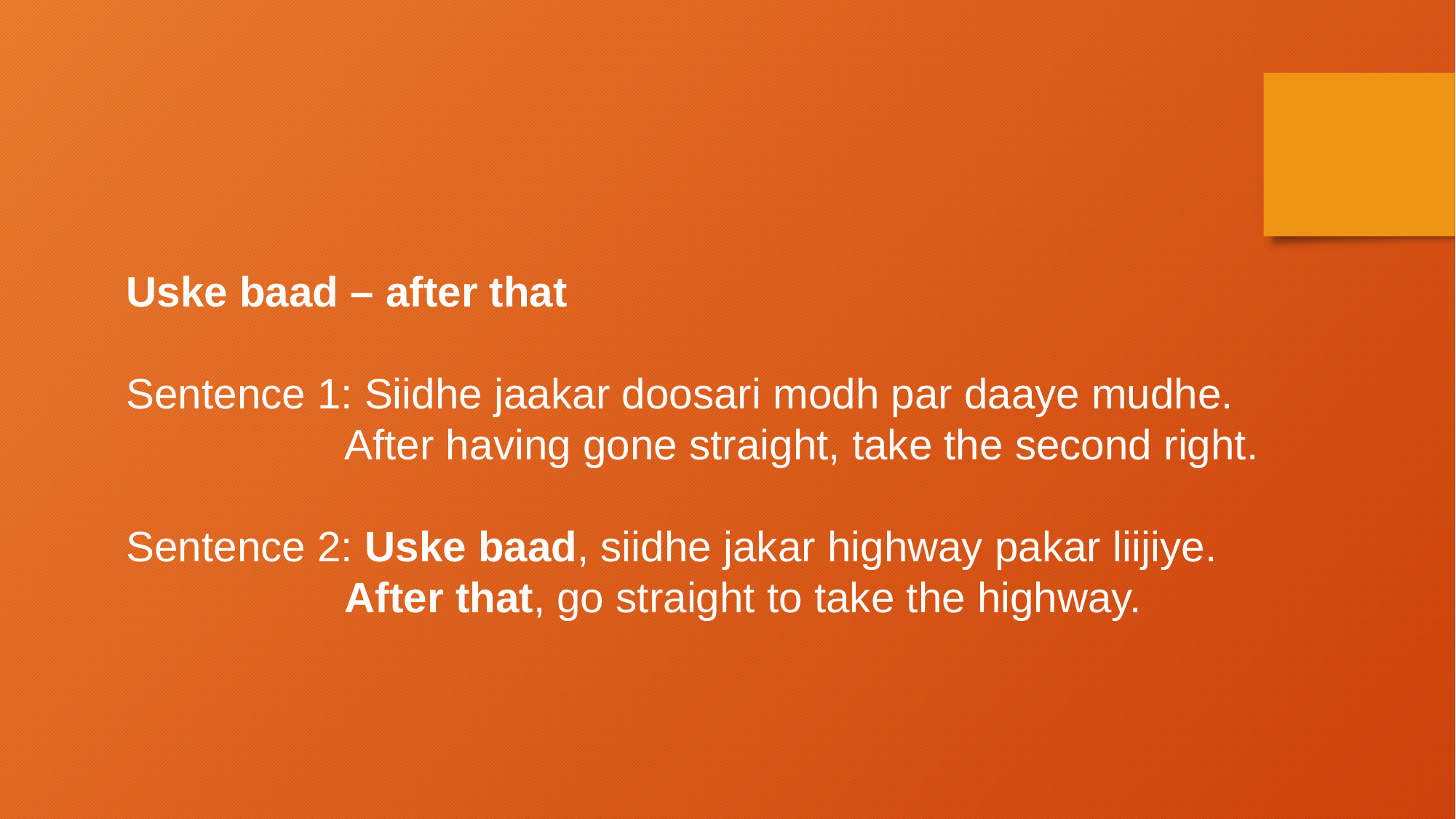

Uske baad – after that

Sentence 1: Siidhe jaakar doosari modh par daaye mudhe.
		After having gone straight, take the second right.

Sentence 2: Uske baad, siidhe jakar highway pakar liijiye.
		After that, go straight to take the highway.